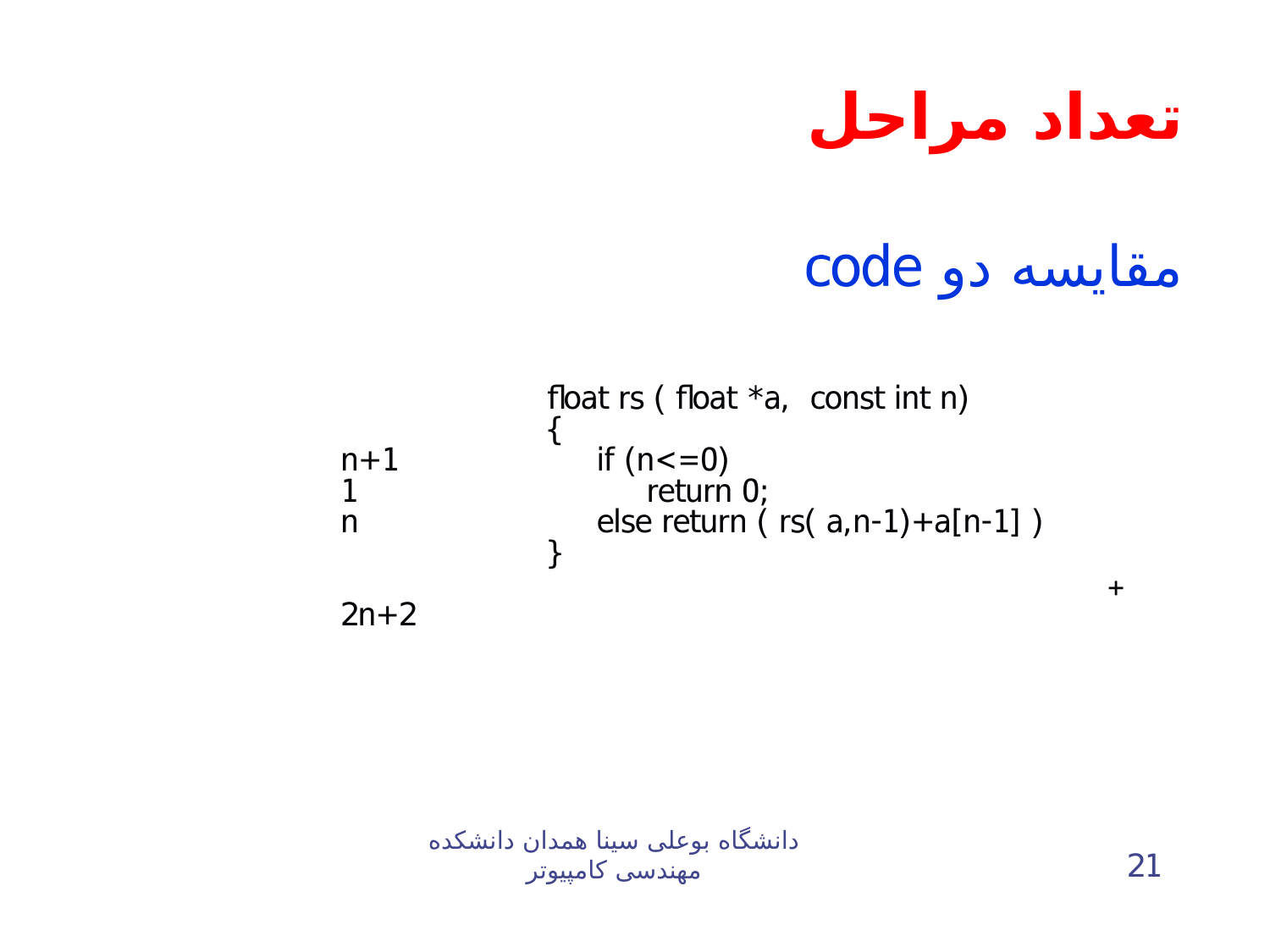

# تعداد مراحل
مقايسه دو code
|  | n+1 1 n 2n+2 | float rs ( float \*a, const int n) { if (n<=0) return 0; else return ( rs( a,n-1)+a[n-1] ) } + |
| --- | --- | --- |
|  |  |  |
دانشگاه بوعلی سینا همدان دانشکده مهندسی کامپيوتر
21